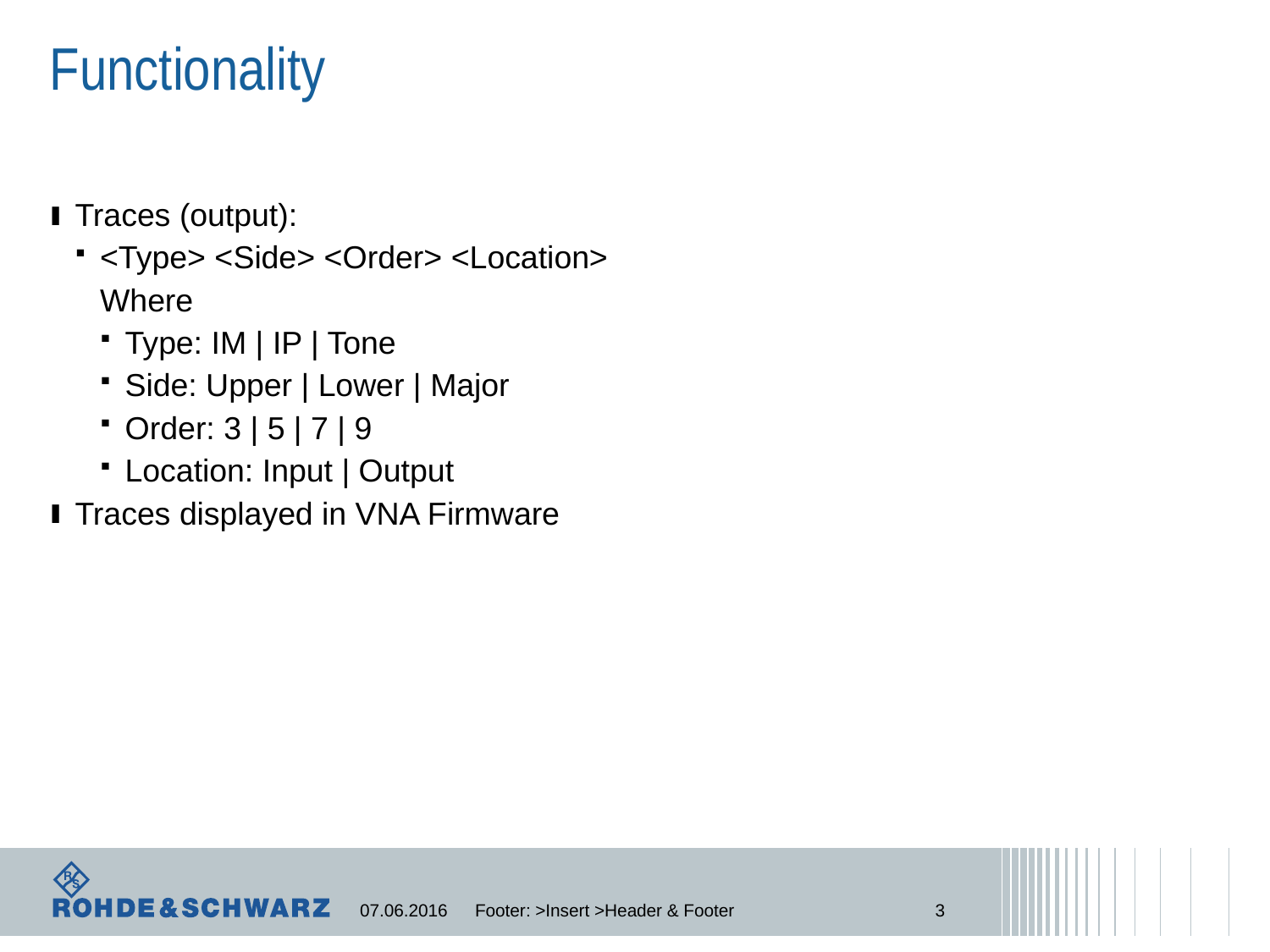

# Functionality
Traces (output):
<Type> <Side> <Order> <Location>
Where
Type: IM | IP | Tone
Side: Upper | Lower | Major
Order: 3 | 5 | 7 | 9
Location: Input | Output
Traces displayed in VNA Firmware
07.06.2016
Footer: >Insert >Header & Footer
3